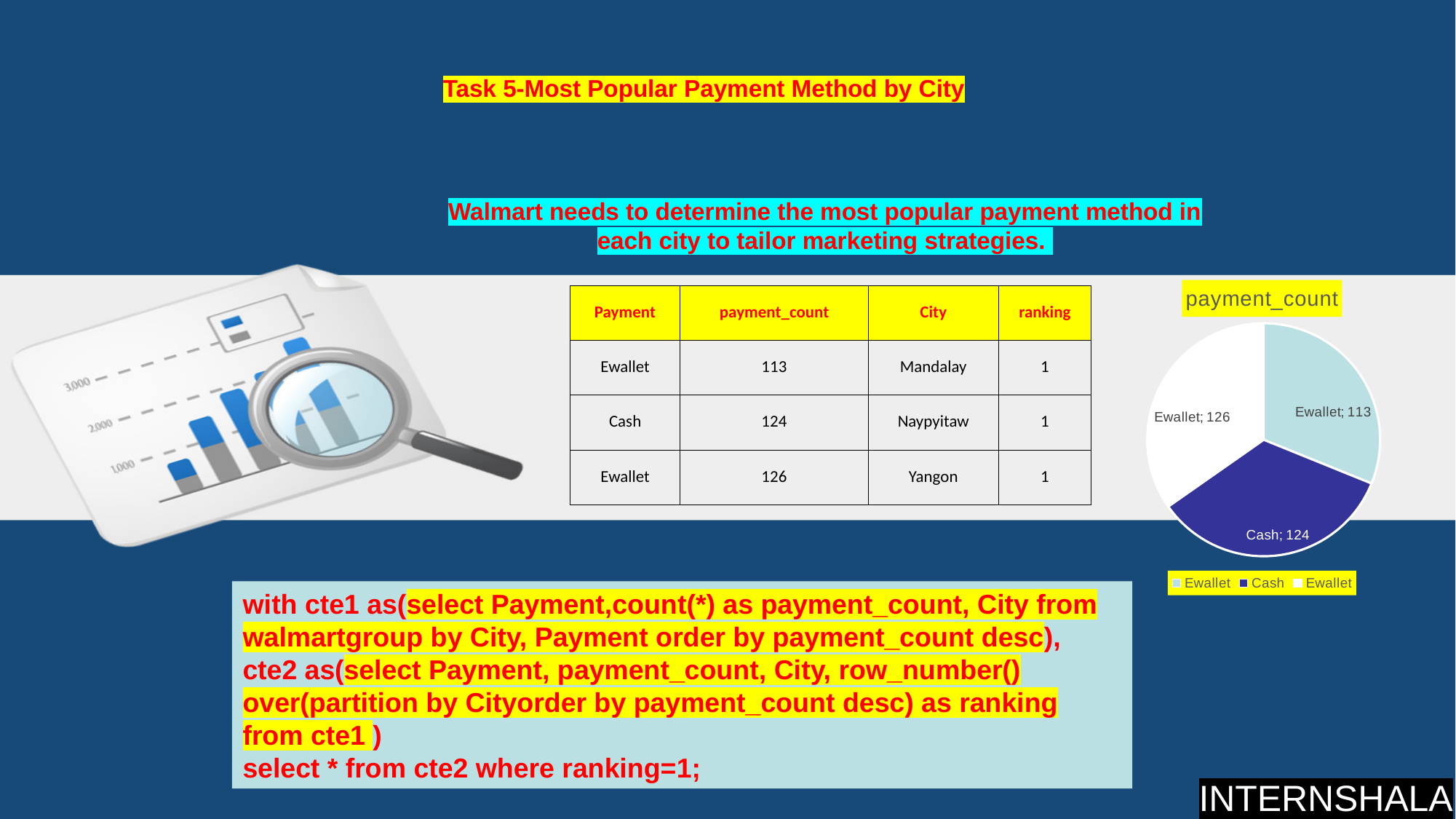

Task 5-Most Popular Payment Method by City
# Walmart needs to determine the most popular payment method in each city to tailor marketing strategies.

### Chart:

| Category | payment_count |
|---|---|
| Ewallet | 113.0 |
| Cash | 124.0 |
| Ewallet | 126.0 |
| Payment | payment\_count | City | ranking |
| --- | --- | --- | --- |
| Ewallet | 113 | Mandalay | 1 |
| Cash | 124 | Naypyitaw | 1 |
| Ewallet | 126 | Yangon | 1 |

with cte1 as(select Payment,count(*) as payment_count, City from walmartgroup by City, Payment order by payment_count desc), cte2 as(select Payment, payment_count, City, row_number() over(partition by Cityorder by payment_count desc) as ranking from cte1 )
select * from cte2 where ranking=1;
INTERNSHALA